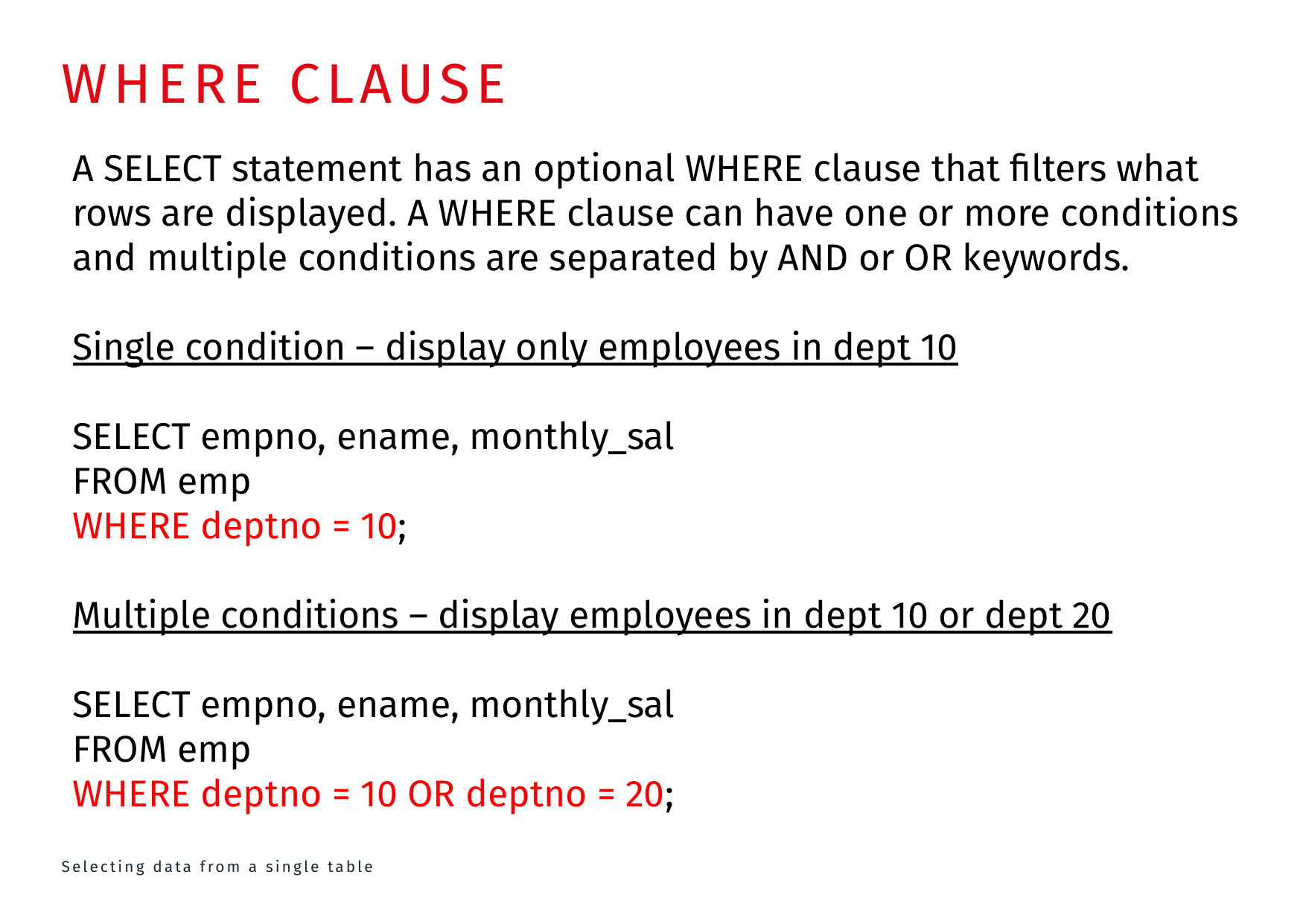

# Where clause
A SELECT statement has an optional WHERE clause that filters what rows are displayed. A WHERE clause can have one or more conditions and multiple conditions are separated by AND or OR keywords.

Single condition – display only employees in dept 10

SELECT empno, ename, monthly_sal
FROM emp
WHERE deptno = 10;

Multiple conditions – display employees in dept 10 or dept 20

SELECT empno, ename, monthly_sal
FROM emp
WHERE deptno = 10 OR deptno = 20;
Selecting data from a single table